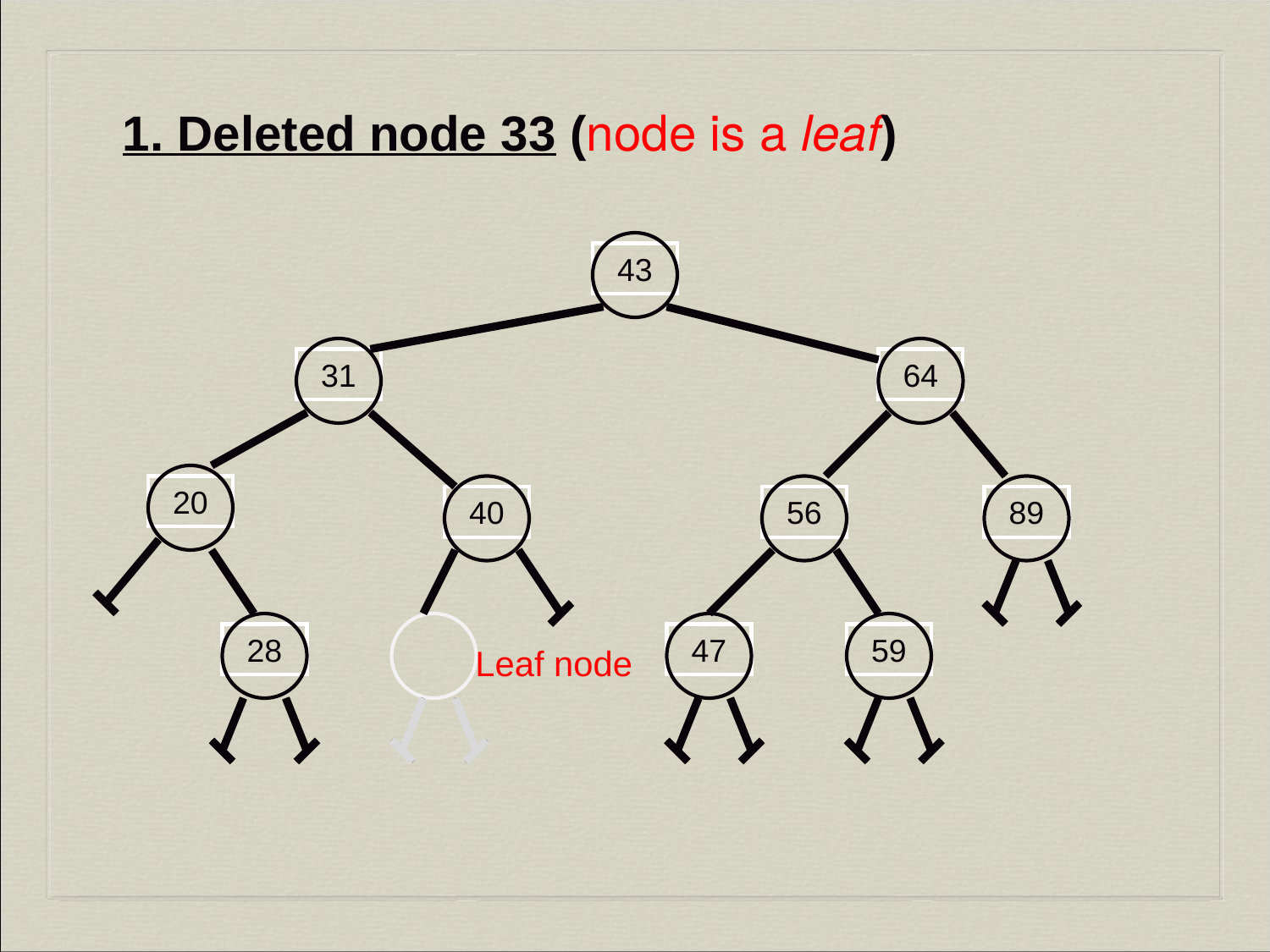

1. Deleted node 33 (node is a leaf)

43

31
64

20

40
56
89

28
47
59
Leaf node